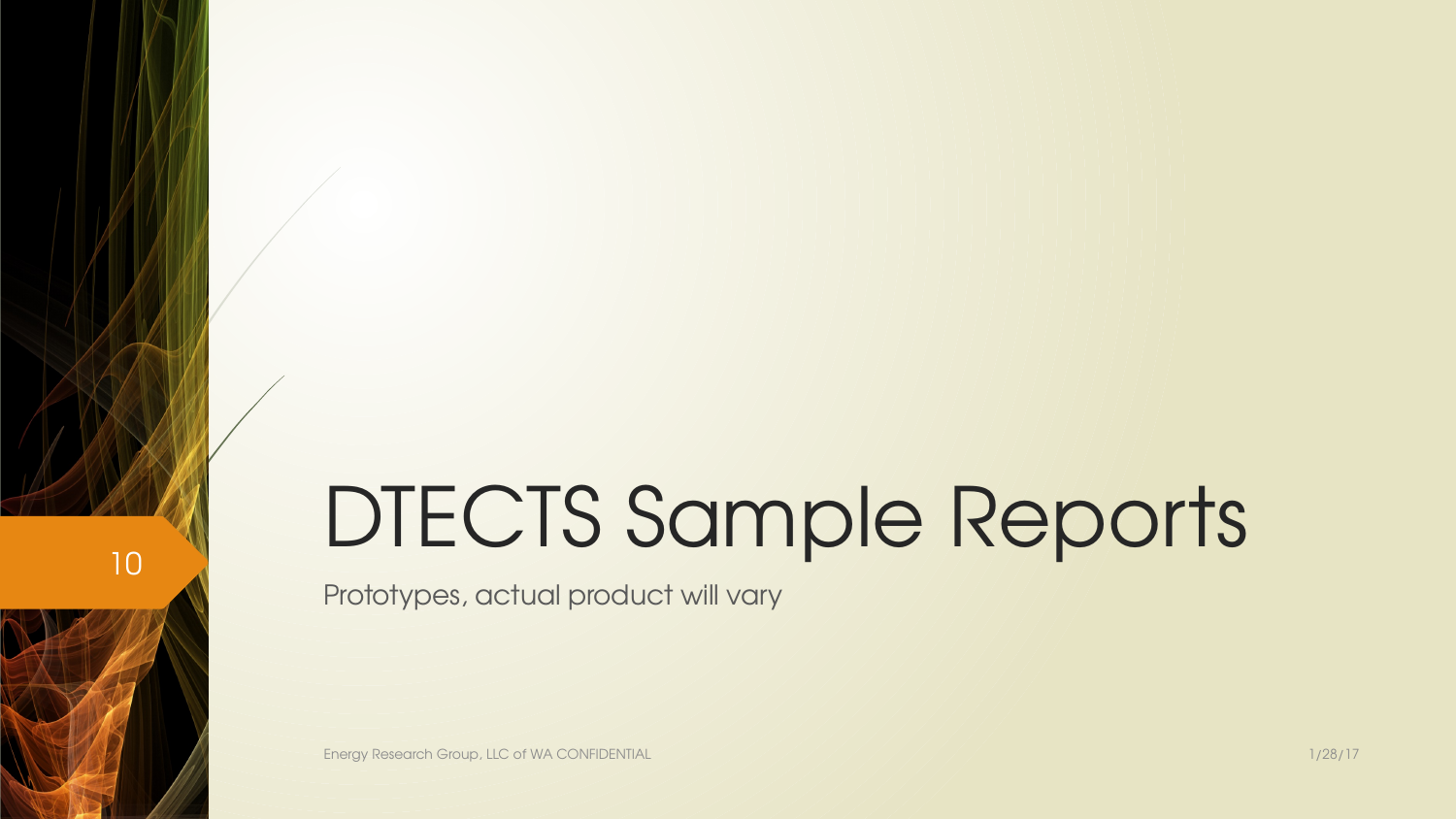

# DTECTS Sample Reports
10
Prototypes, actual product will vary
1/28/17
Energy Research Group, LLC of WA CONFIDENTIAL